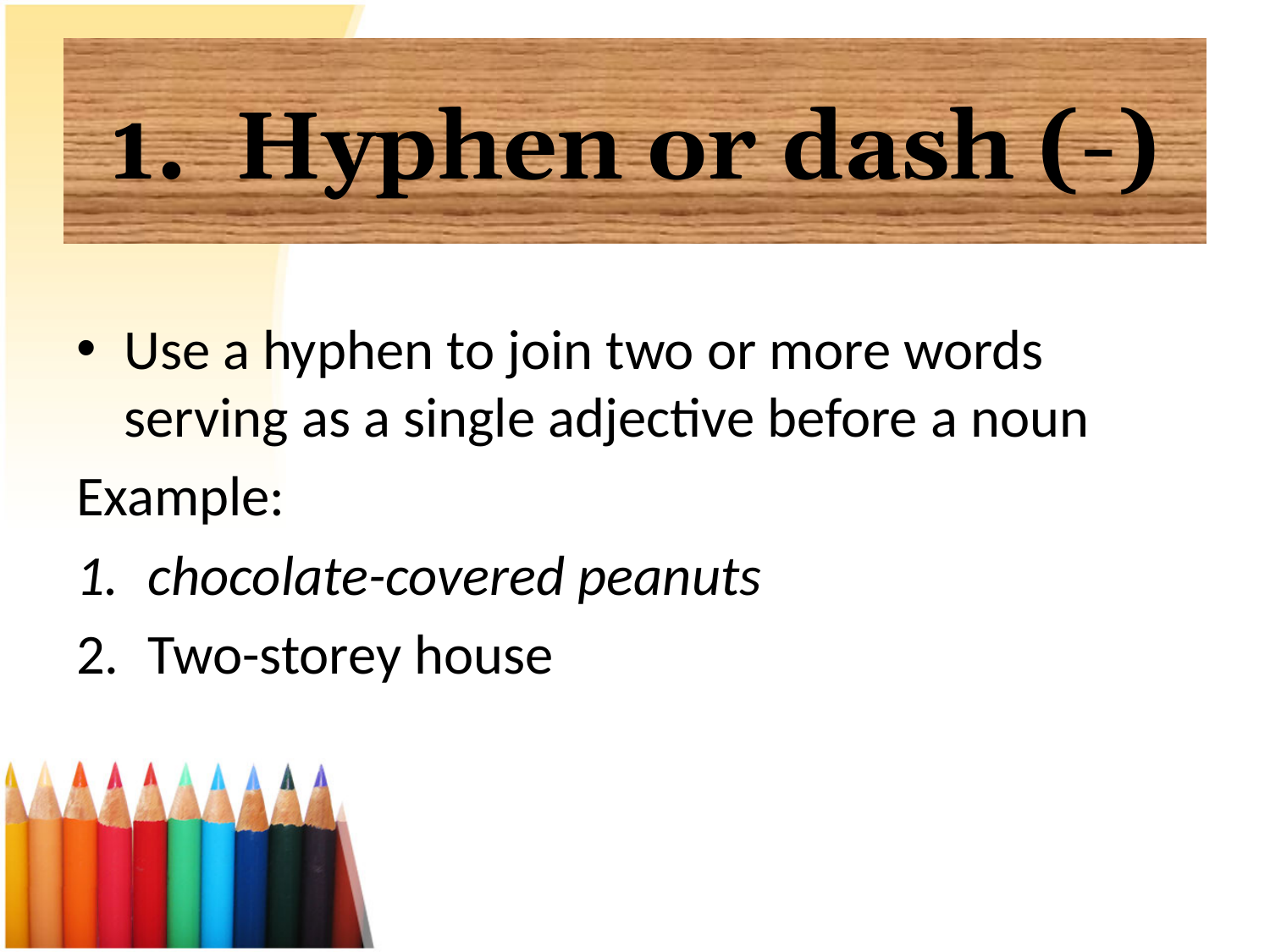

# 1.  Hyphen or dash (-)
Use a hyphen to join two or more words serving as a single adjective before a noun
Example:
chocolate-covered peanuts
Two-storey house